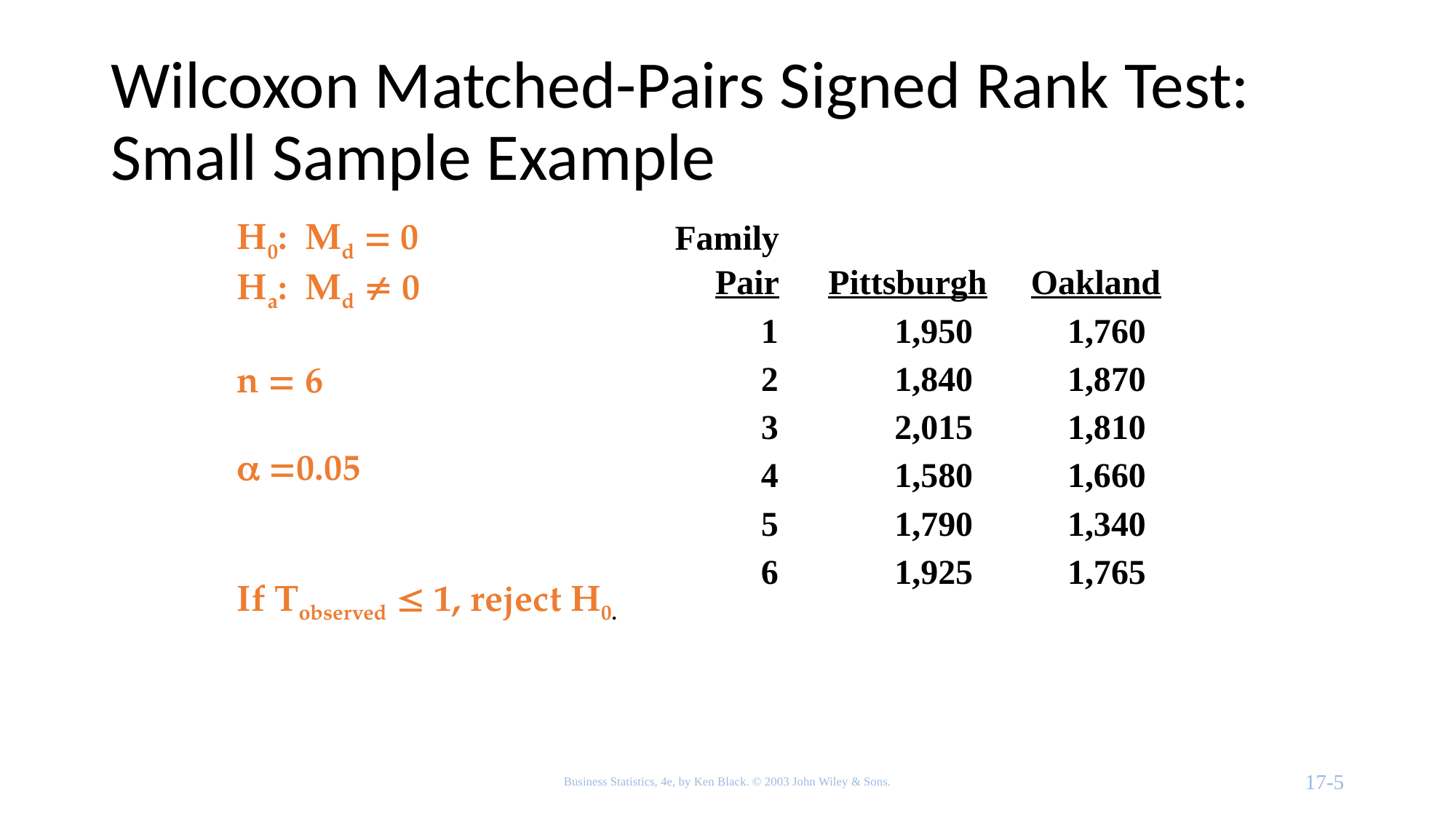

# Wilcoxon Matched-Pairs Signed Rank Test:  Small Sample Example
H0:  Md = 0
Ha:  Md ≠ 0

n = 6

α =0.05

If Tobserved ≤ 1, reject H0.
Family
Pair
Pittsburgh
Oakland
1

1,950

1,760
2

1,840

1,870
3

2,015

1,810
4

1,580

1,660
5

1,790

1,340
6

1,925

1,765
Business Statistics, 4e, by Ken Black. © 2003 John Wiley & Sons.
17-5